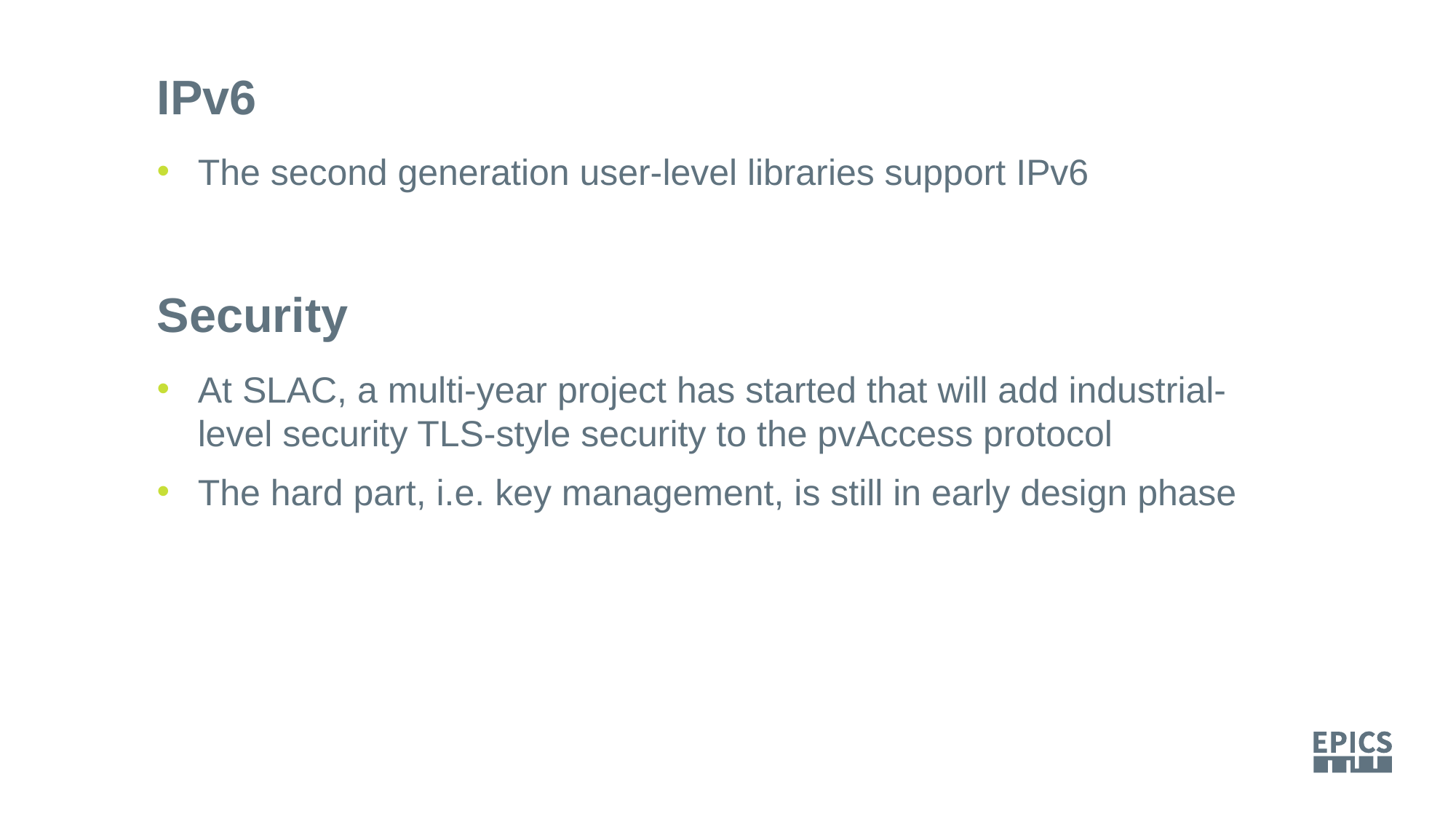

IPv6
The second generation user-level libraries support IPv6

Security
At SLAC, a multi-year project has started that will add industrial-level security TLS-style security to the pvAccess protocol
The hard part, i.e. key management, is still in early design phase